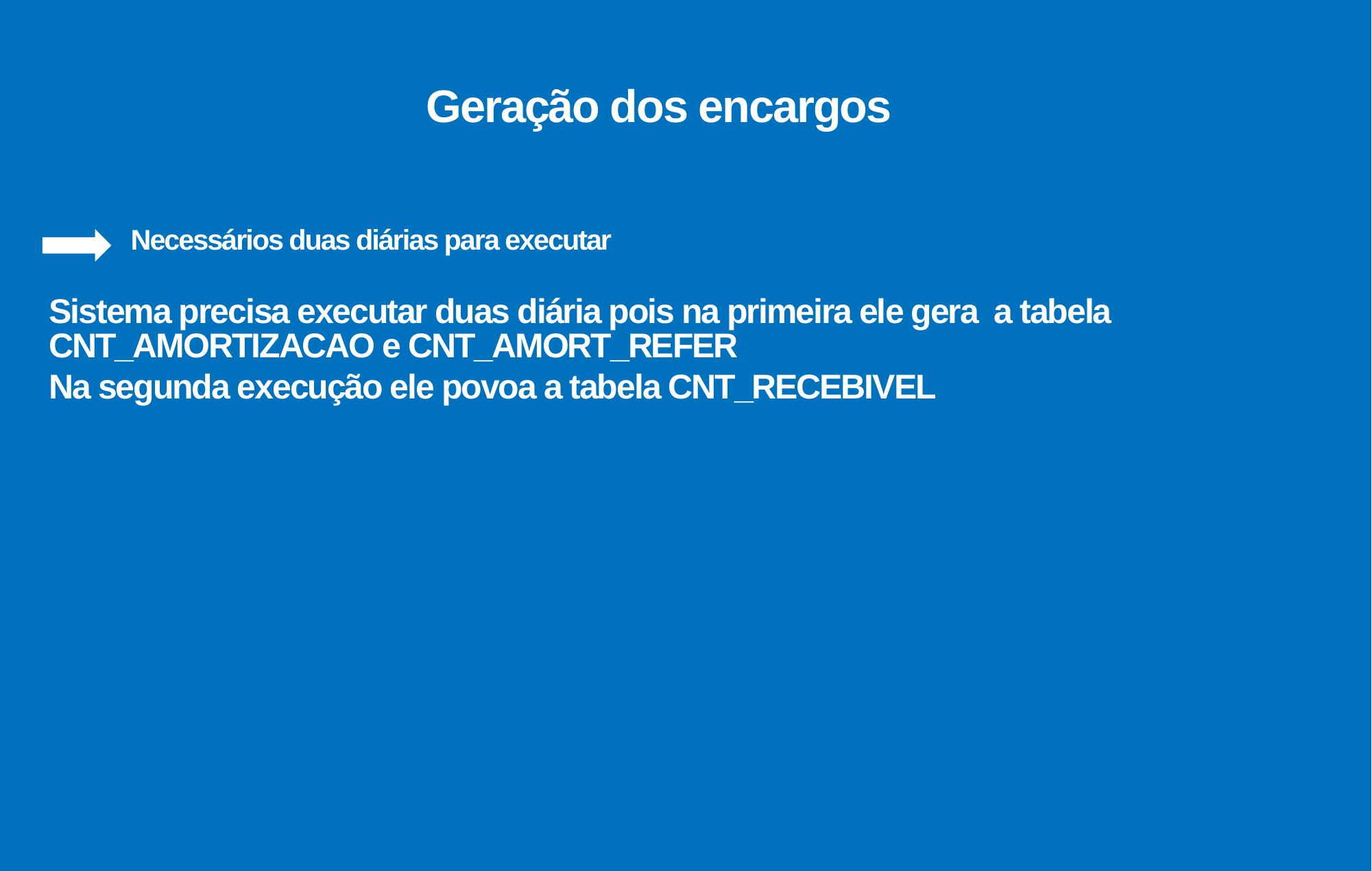

Geração dos encargos

Necessários duas diárias para executar

Sistema precisa executar duas diária pois na primeira ele gera  a tabela CNT_AMORTIZACAO e CNT_AMORT_REFER
Na segunda execução ele povoa a tabela CNT_RECEBIVEL